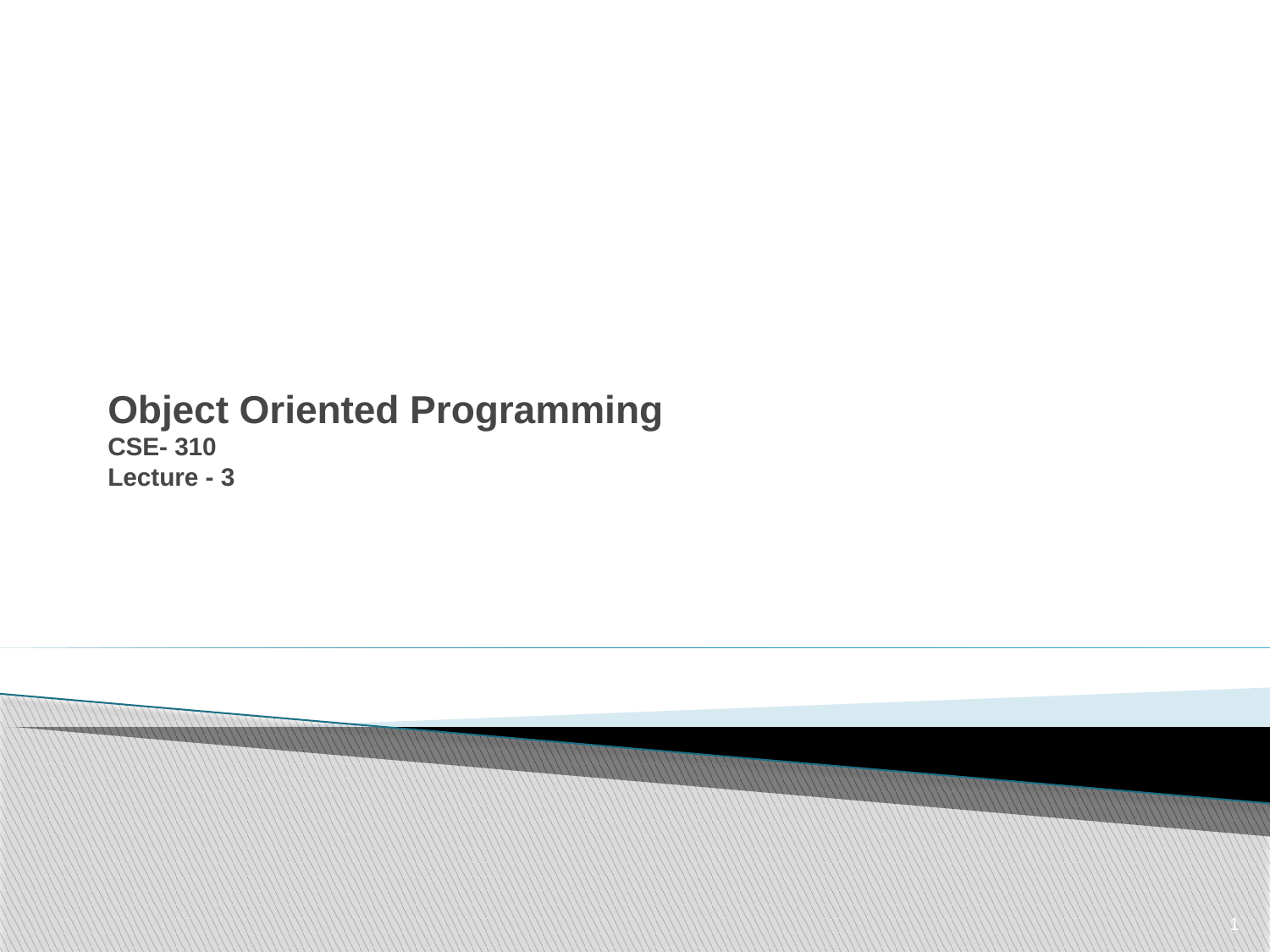

# Object Oriented Programming CSE- 310 Lecture - 3

1